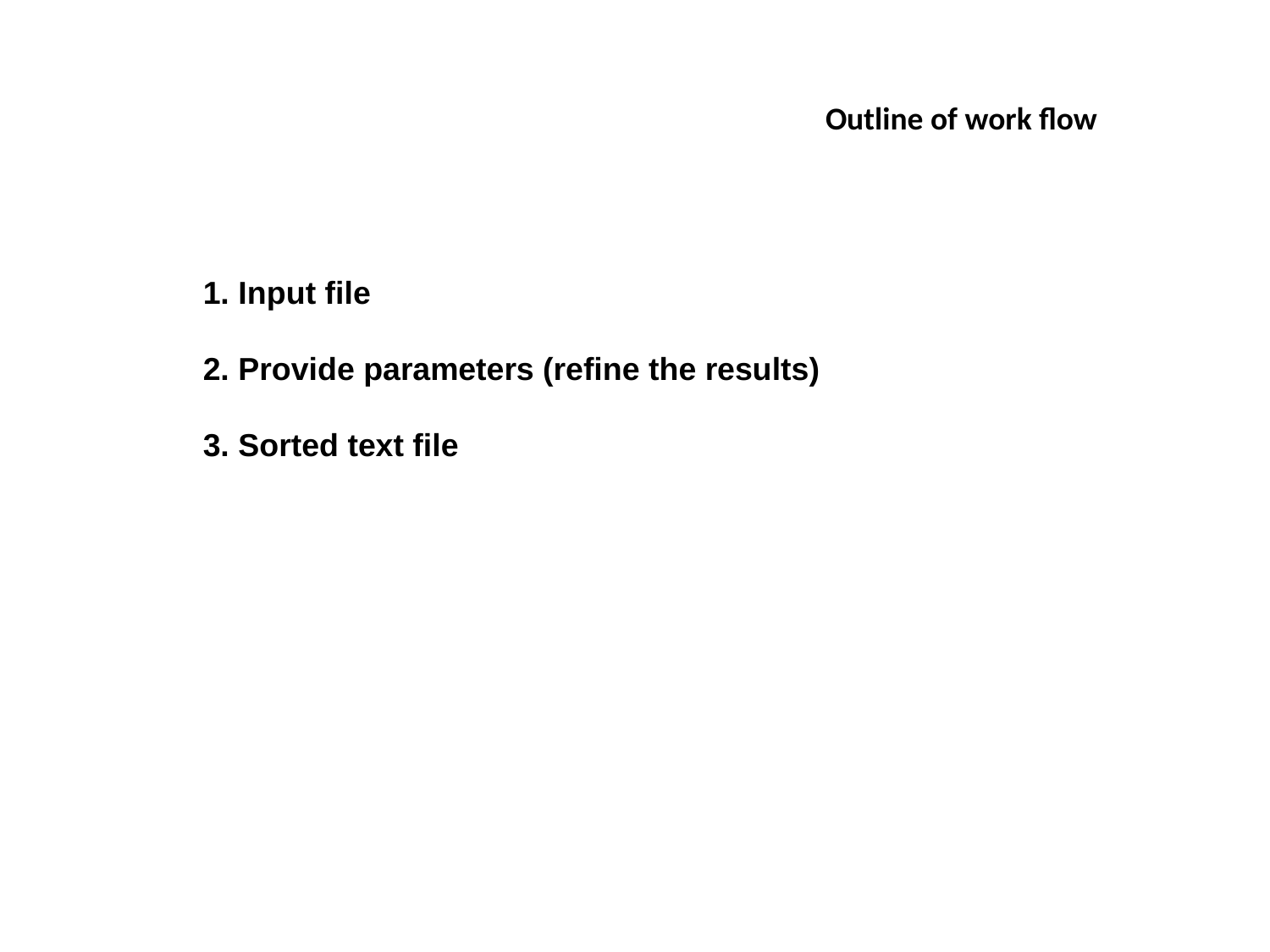

Outline of work flow

1. Input file

2. Provide parameters (refine the results)

3. Sorted text file